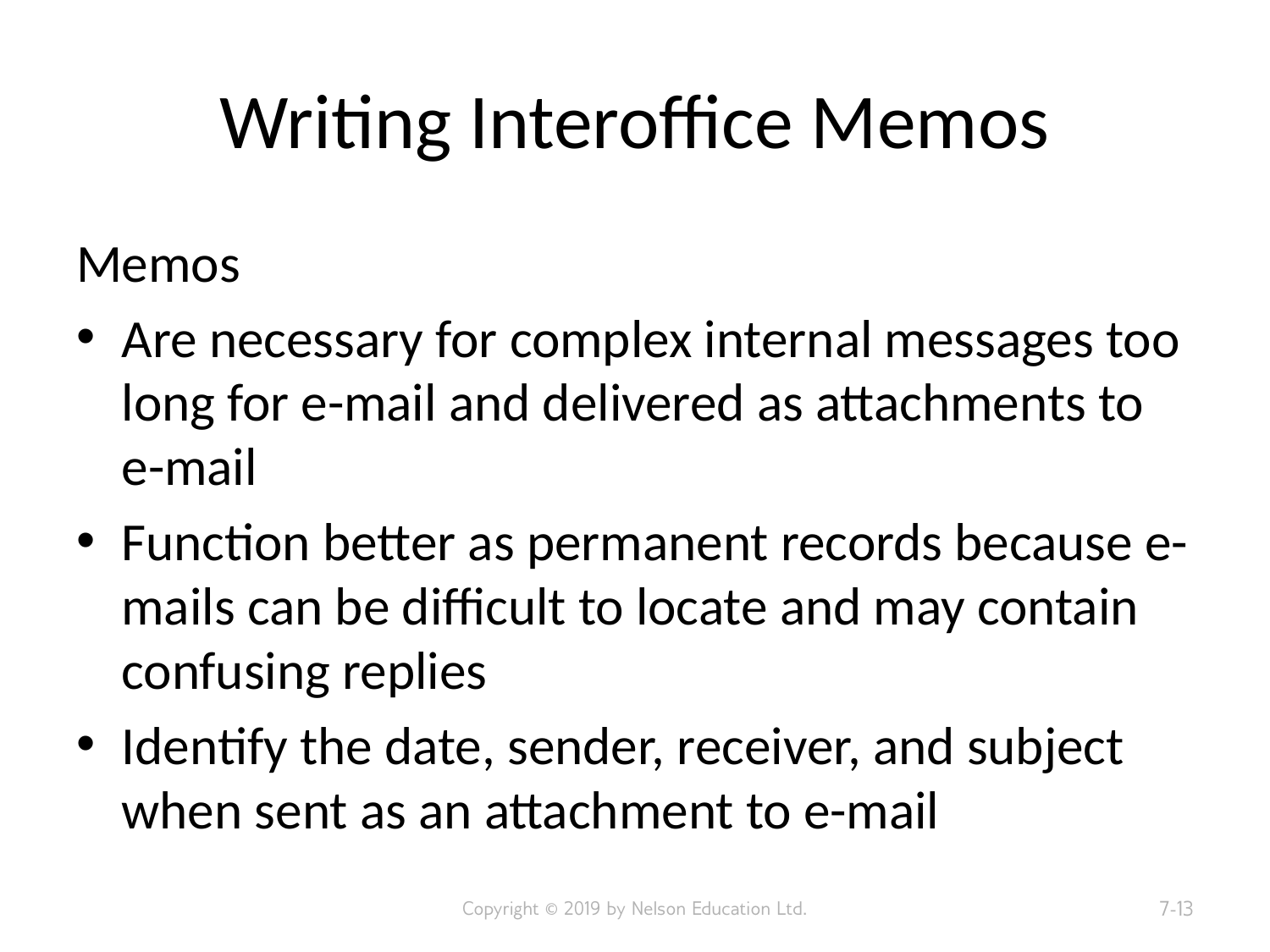

# Writing Interoffice Memos
Memos
Are necessary for complex internal messages too long for e-mail and delivered as attachments to e-mail
Function better as permanent records because e-mails can be difficult to locate and may contain confusing replies
Identify the date, sender, receiver, and subject when sent as an attachment to e-mail

Copyright © 2019 by Nelson Education Ltd.
7-13